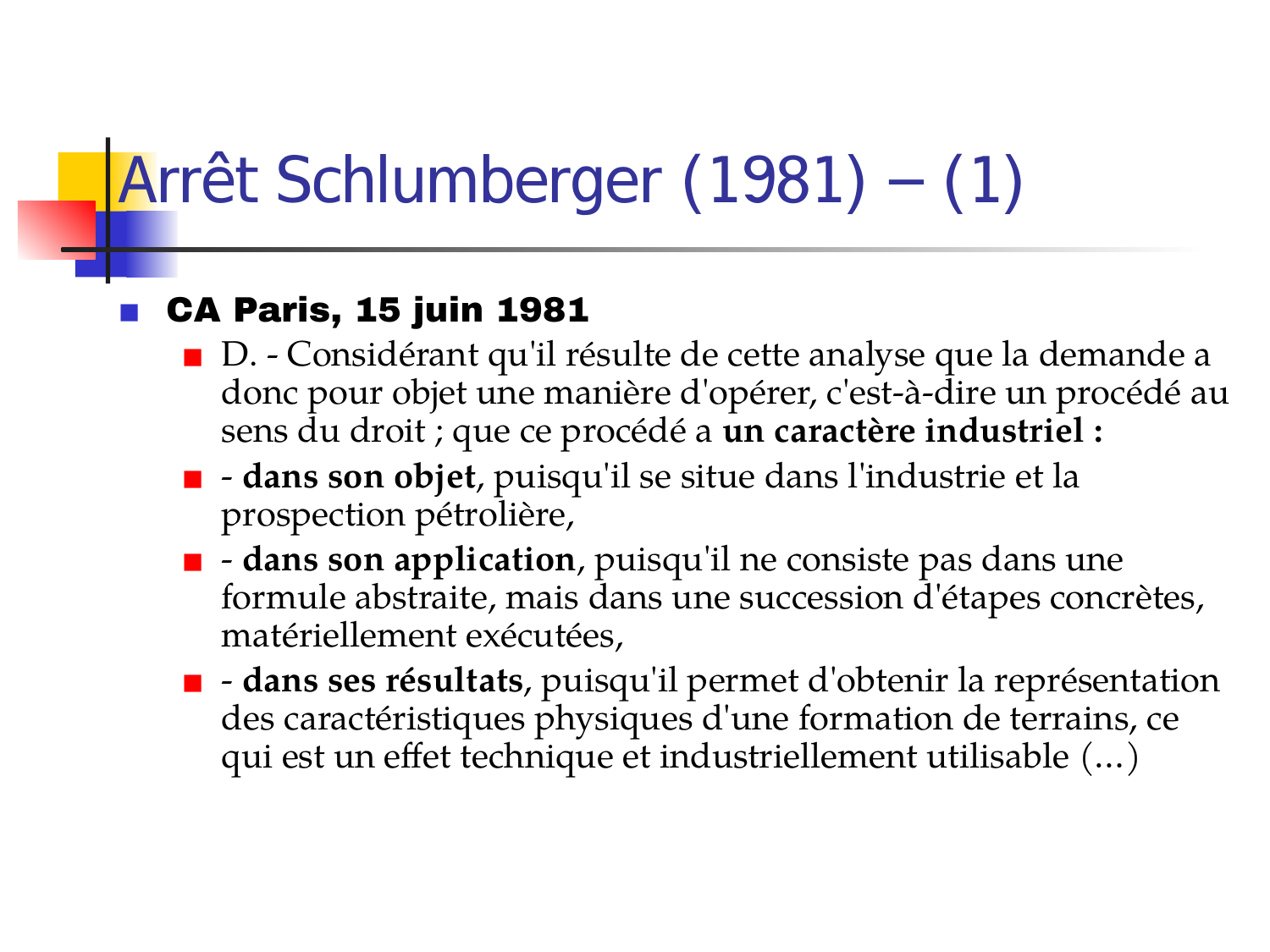

# Arrêt Schlumberger (1981) – (1)
CA Paris, 15 juin 1981
D. - Considérant qu'il résulte de cette analyse que la demande a donc pour objet une manière d'opérer, c'est-à-dire un procédé au sens du droit ; que ce procédé a un caractère industriel :
- dans son objet, puisqu'il se situe dans l'industrie et la prospection pétrolière,
- dans son application, puisqu'il ne consiste pas dans une formule abstraite, mais dans une succession d'étapes concrètes, matériellement exécutées,
- dans ses résultats, puisqu'il permet d'obtenir la représentation des caractéristiques physiques d'une formation de terrains, ce qui est un effet technique et industriellement utilisable (…)